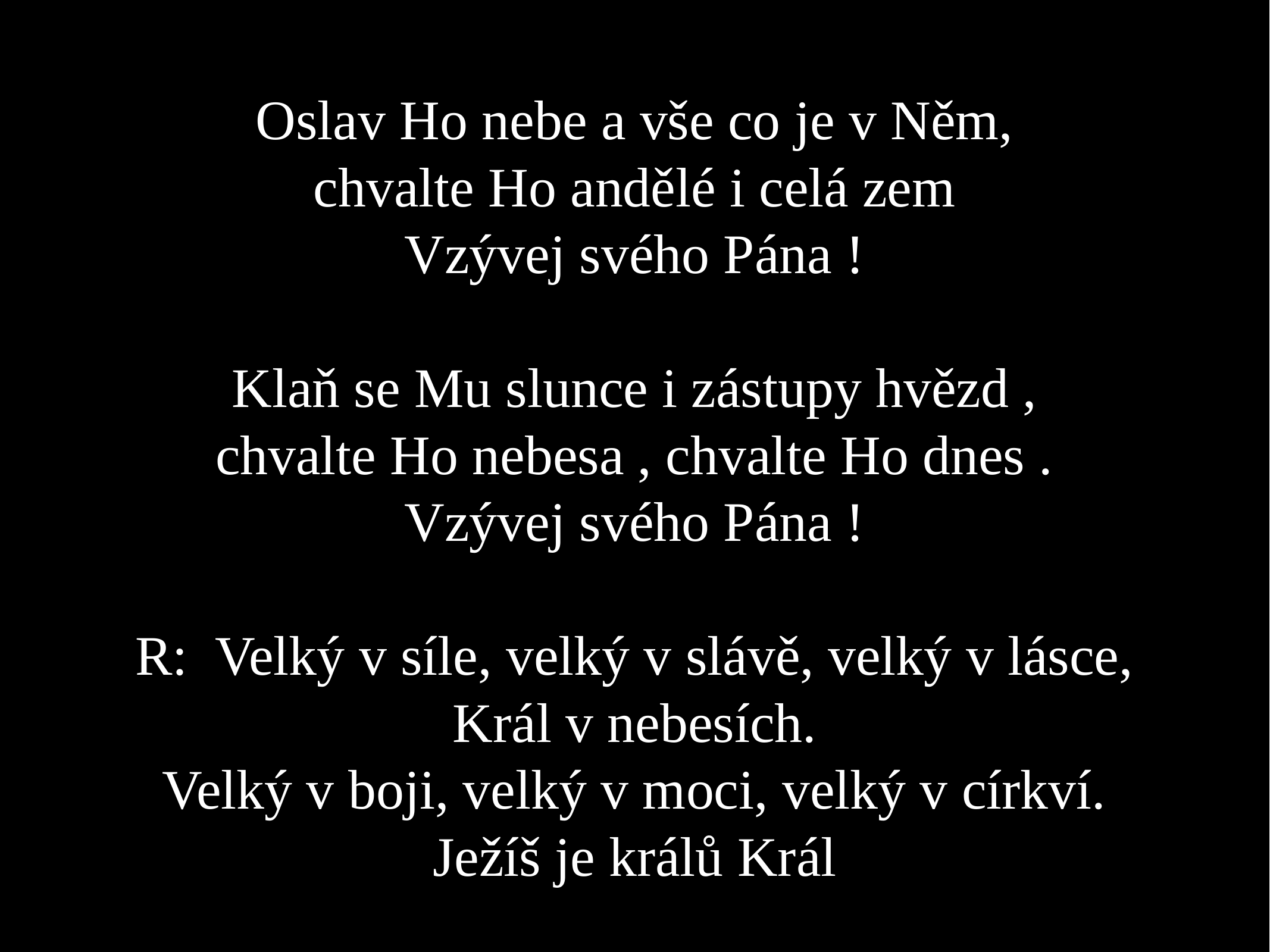

Oslav Ho nebe a vše co je v Něm,
chvalte Ho andělé i celá zem
Vzývej svého Pána !

Klaň se Mu slunce i zástupy hvězd ,
chvalte Ho nebesa , chvalte Ho dnes .
Vzývej svého Pána !

R:  Velký v síle, velký v slávě, velký v lásce,
Král v nebesích.
Velký v boji, velký v moci, velký v církví.
Ježíš je králů Král